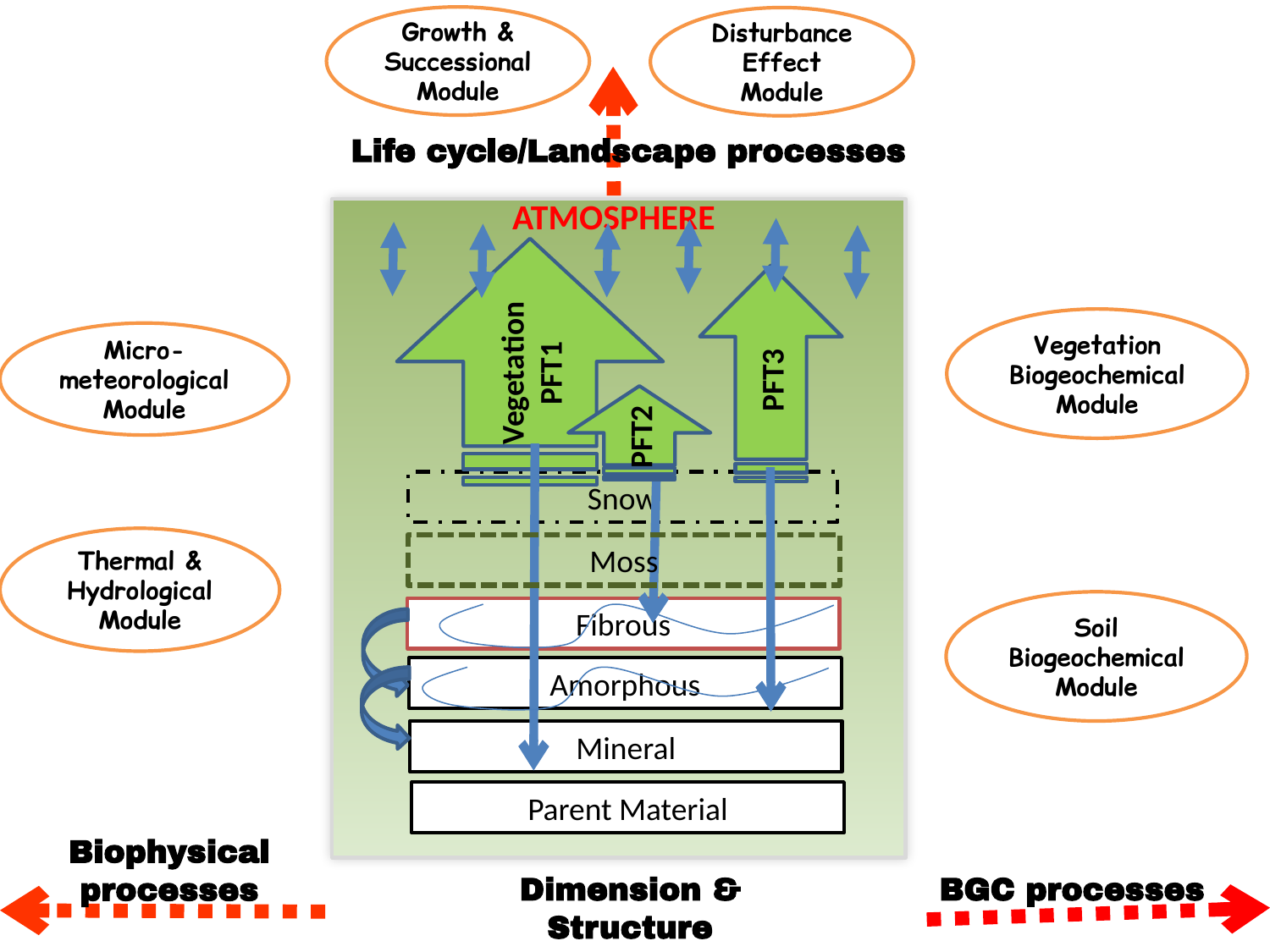

Growth & Successional Module
Disturbance Effect Module
Life cycle/Landscape processes
ATMOSPHERE

Vegetation
PFT1
PFT3
Vegetation Biogeochemical Module
Micro-meteorological Module
PFT2
Snow
Thermal & Hydrological Module
Moss
Soil Biogeochemical Module
Fibrous

Amorphous

Mineral
Parent Material
Biophysical processes
Dimension & Structure
BGC processes